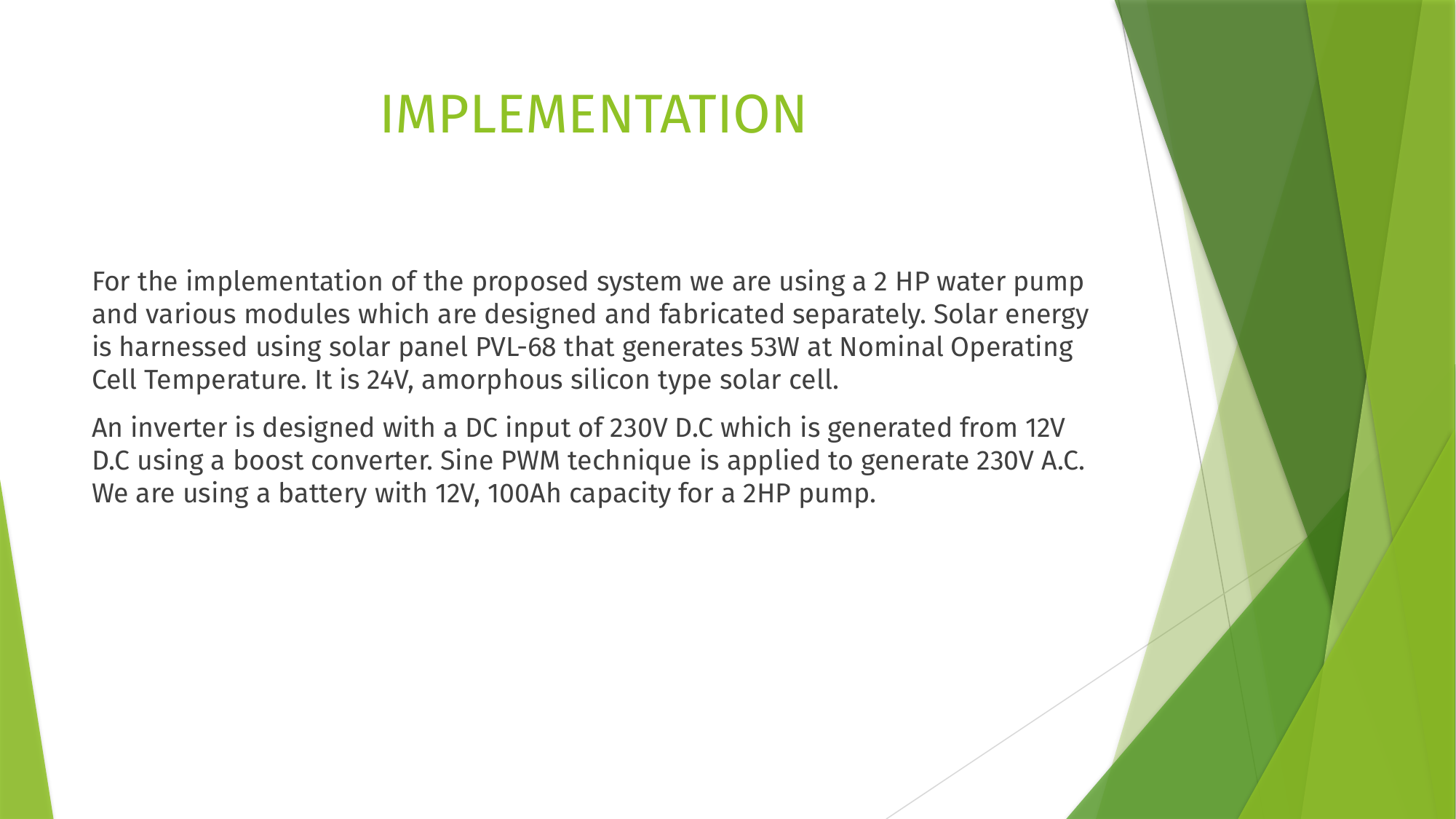

# IMPLEMENTATION
For the implementation of the proposed system we are using a 2 HP water pump and various modules which are designed and fabricated separately. Solar energy is harnessed using solar panel PVL-68 that generates 53W at Nominal Operating Cell Temperature. It is 24V, amorphous silicon type solar cell.
An inverter is designed with a DC input of 230V D.C which is generated from 12V D.C using a boost converter. Sine PWM technique is applied to generate 230V A.C. We are using a battery with 12V, 100Ah capacity for a 2HP pump.